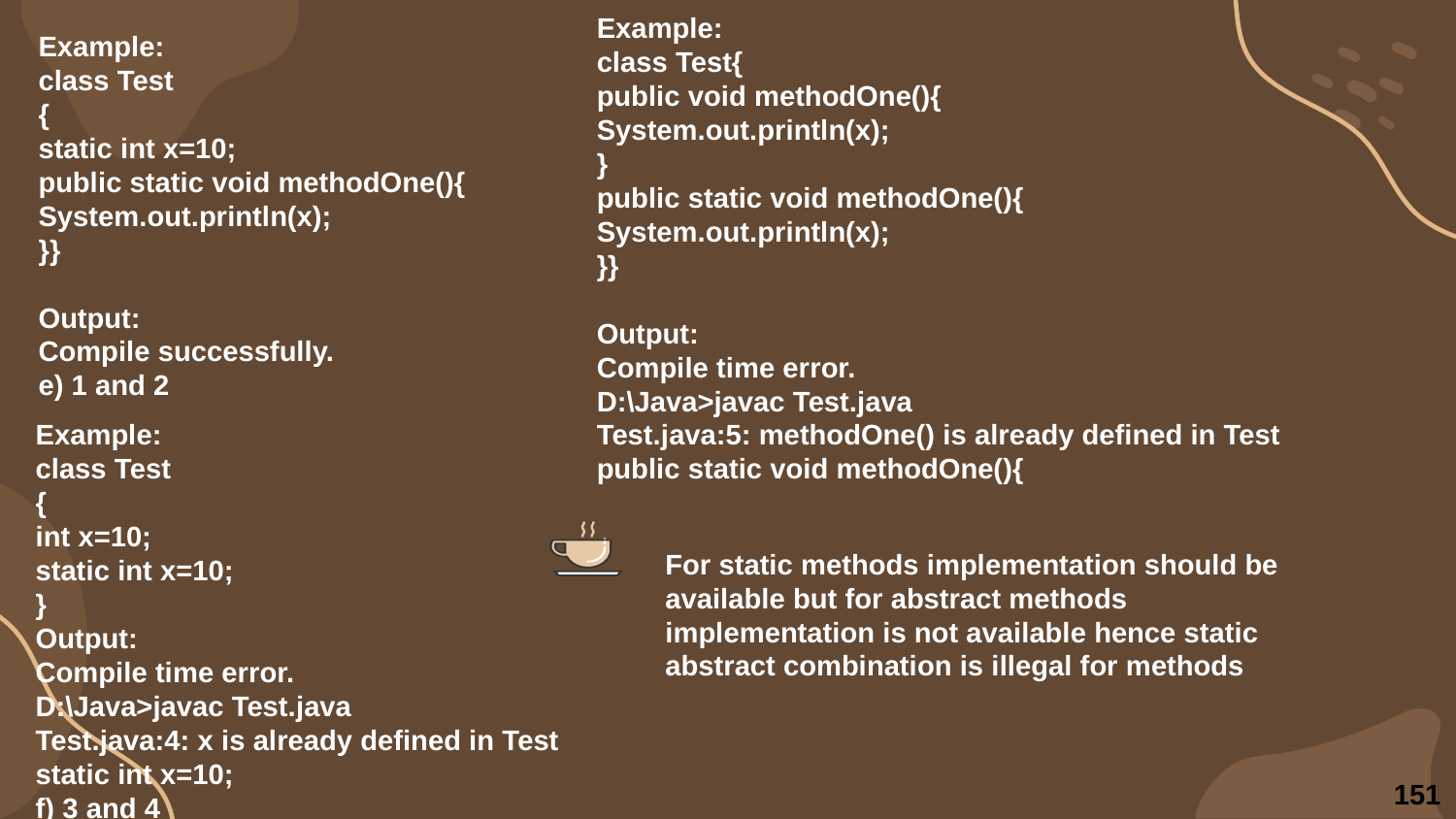

Example:
class Test{
public void methodOne(){
System.out.println(x);
}
public static void methodOne(){
System.out.println(x);
}}

Output:
Compile time error.
D:\Java>javac Test.java
Test.java:5: methodOne() is already defined in Test
public static void methodOne(){
Example:
class Test
{
static int x=10;
public static void methodOne(){
System.out.println(x);
}}

Output:
Compile successfully.
e) 1 and 2
Example:
class Test
{
int x=10;
static int x=10;
}
Output:
Compile time error.
D:\Java>javac Test.java
Test.java:4: x is already defined in Test
static int x=10;
f) 3 and 4

For static methods implementation should be available but for abstract methods
implementation is not available hence static abstract combination is illegal for methods
151